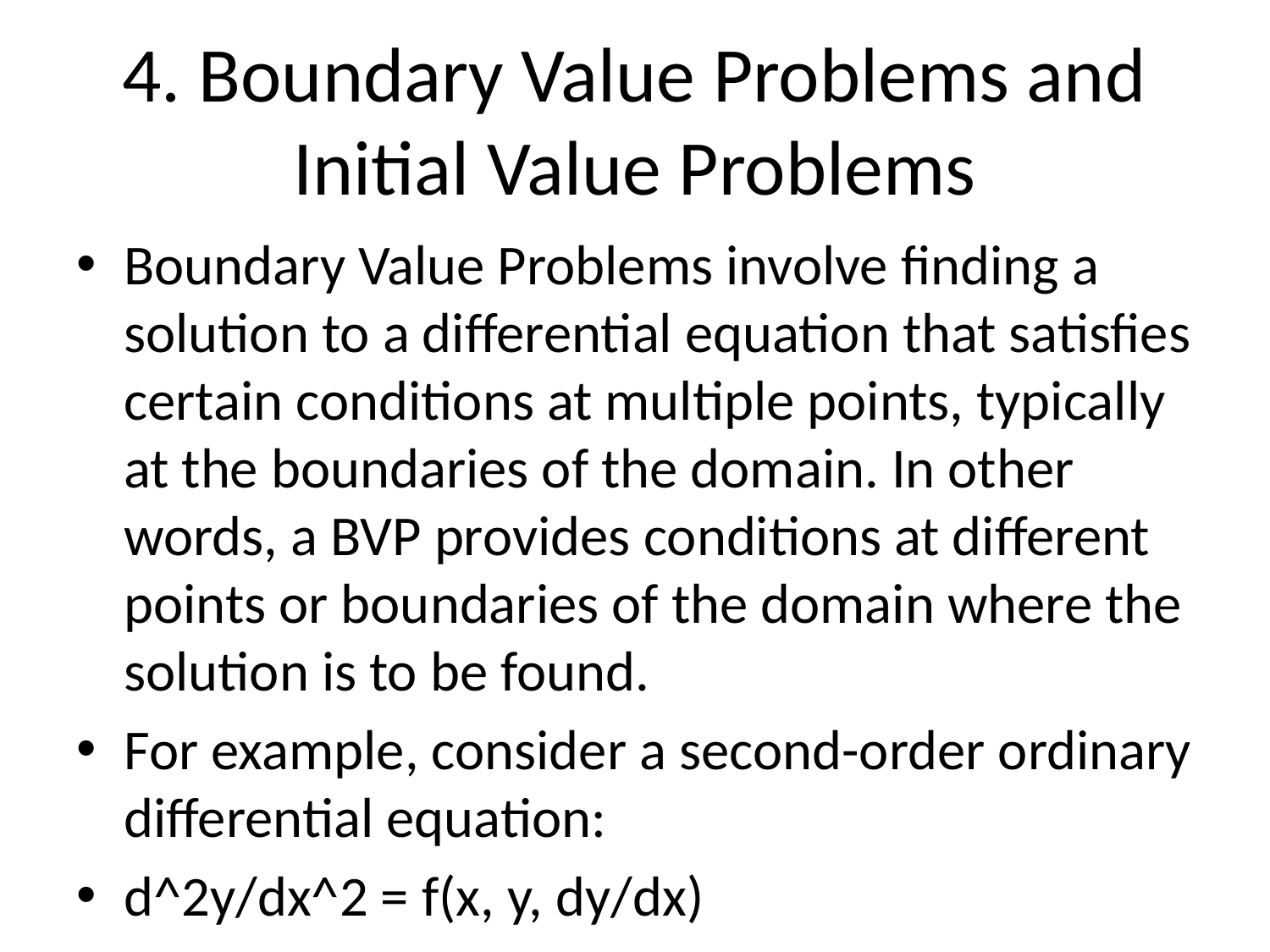

# 4. Boundary Value Problems and Initial Value Problems
Boundary Value Problems involve finding a solution to a differential equation that satisfies certain conditions at multiple points, typically at the boundaries of the domain. In other words, a BVP provides conditions at different points or boundaries of the domain where the solution is to be found.
For example, consider a second-order ordinary differential equation:
d^2y/dx^2 = f(x, y, dy/dx)